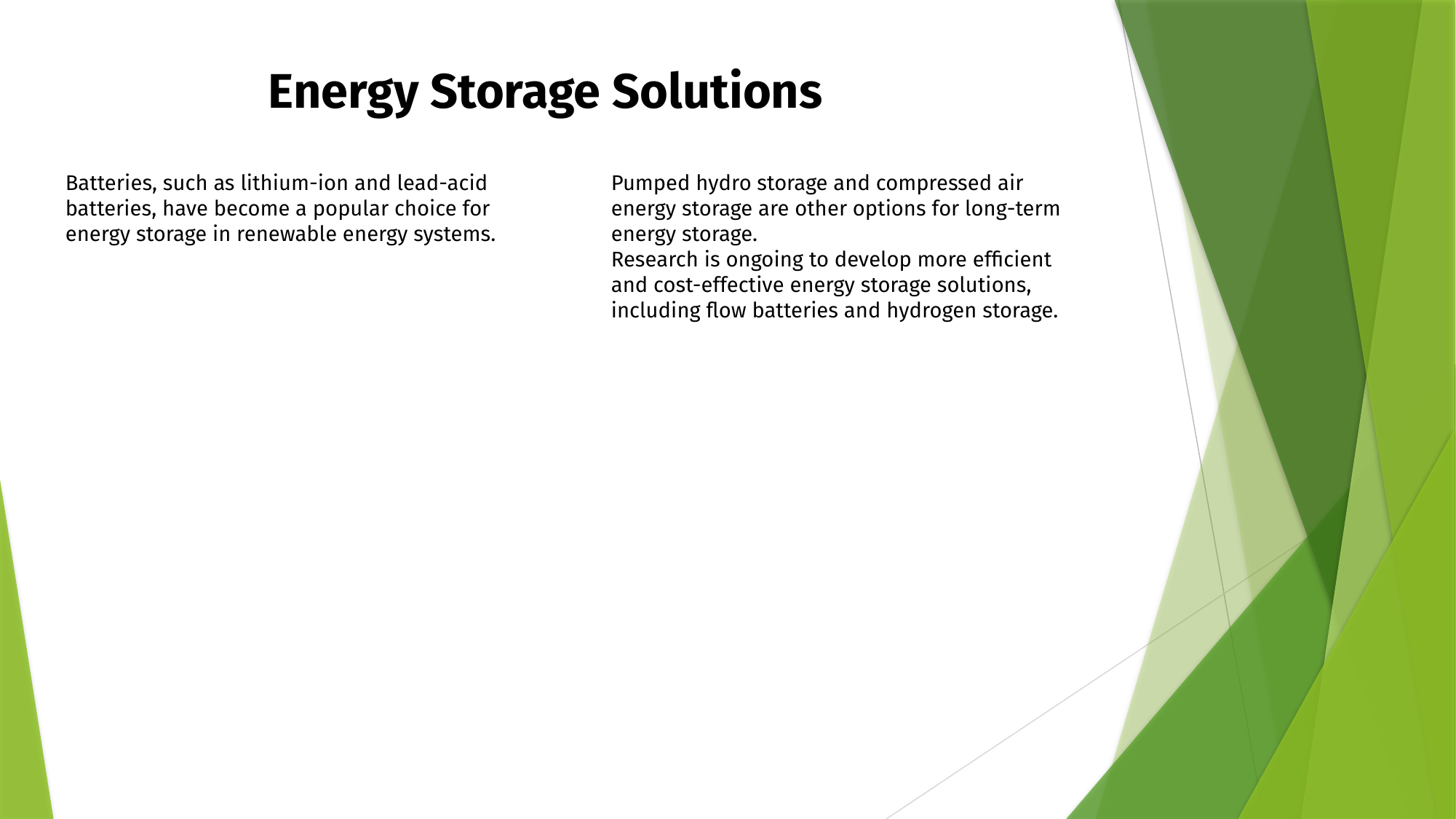

Energy Storage Solutions
Batteries, such as lithium-ion and lead-acid batteries, have become a popular choice for energy storage in renewable energy systems.
Pumped hydro storage and compressed air energy storage are other options for long-term energy storage.
Research is ongoing to develop more efficient and cost-effective energy storage solutions, including flow batteries and hydrogen storage.